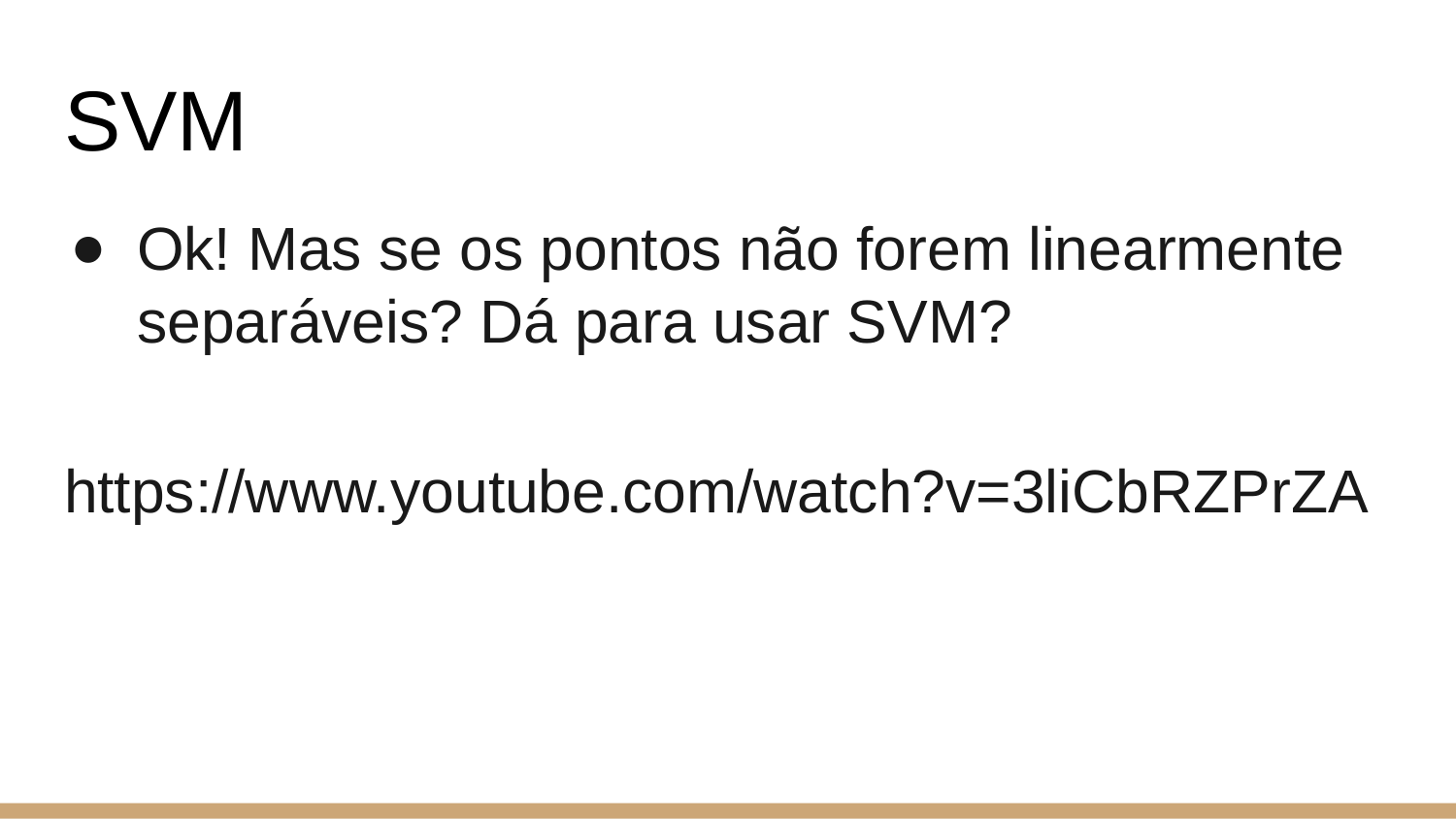

# SVM
Ok! Mas se os pontos não forem linearmente separáveis? Dá para usar SVM?

https://www.youtube.com/watch?v=3liCbRZPrZA